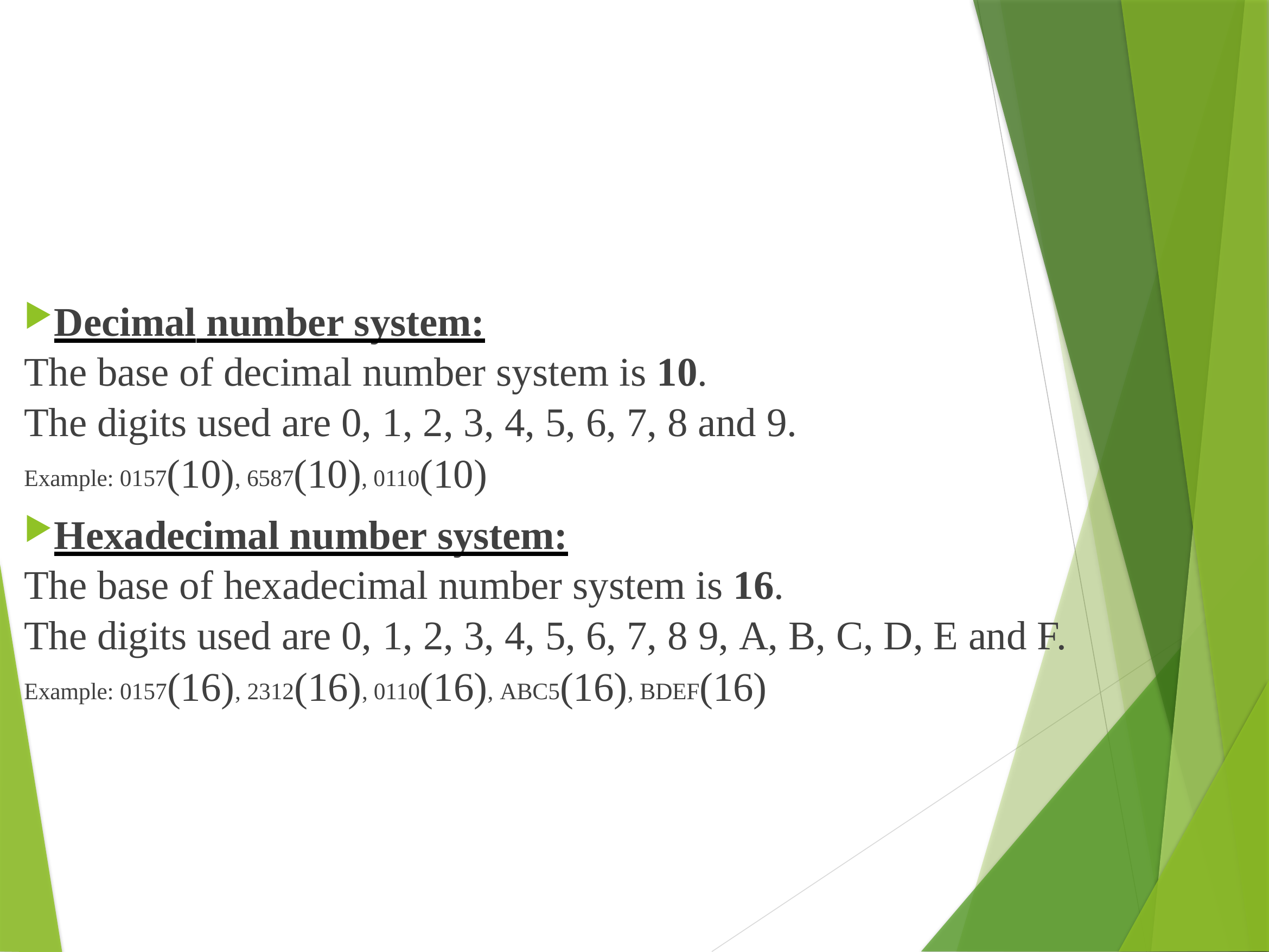

Decimal number system:
The base of decimal number system is 10.
The digits used are 0, 1, 2, 3, 4, 5, 6, 7, 8 and 9.
Example: 0157(10), 6587(10), 0110(10)
Hexadecimal number system:
The base of hexadecimal number system is 16.
The digits used are 0, 1, 2, 3, 4, 5, 6, 7, 8 9, A, B, C, D, E and F.
Example: 0157(16), 2312(16), 0110(16), ABC5(16), BDEF(16)